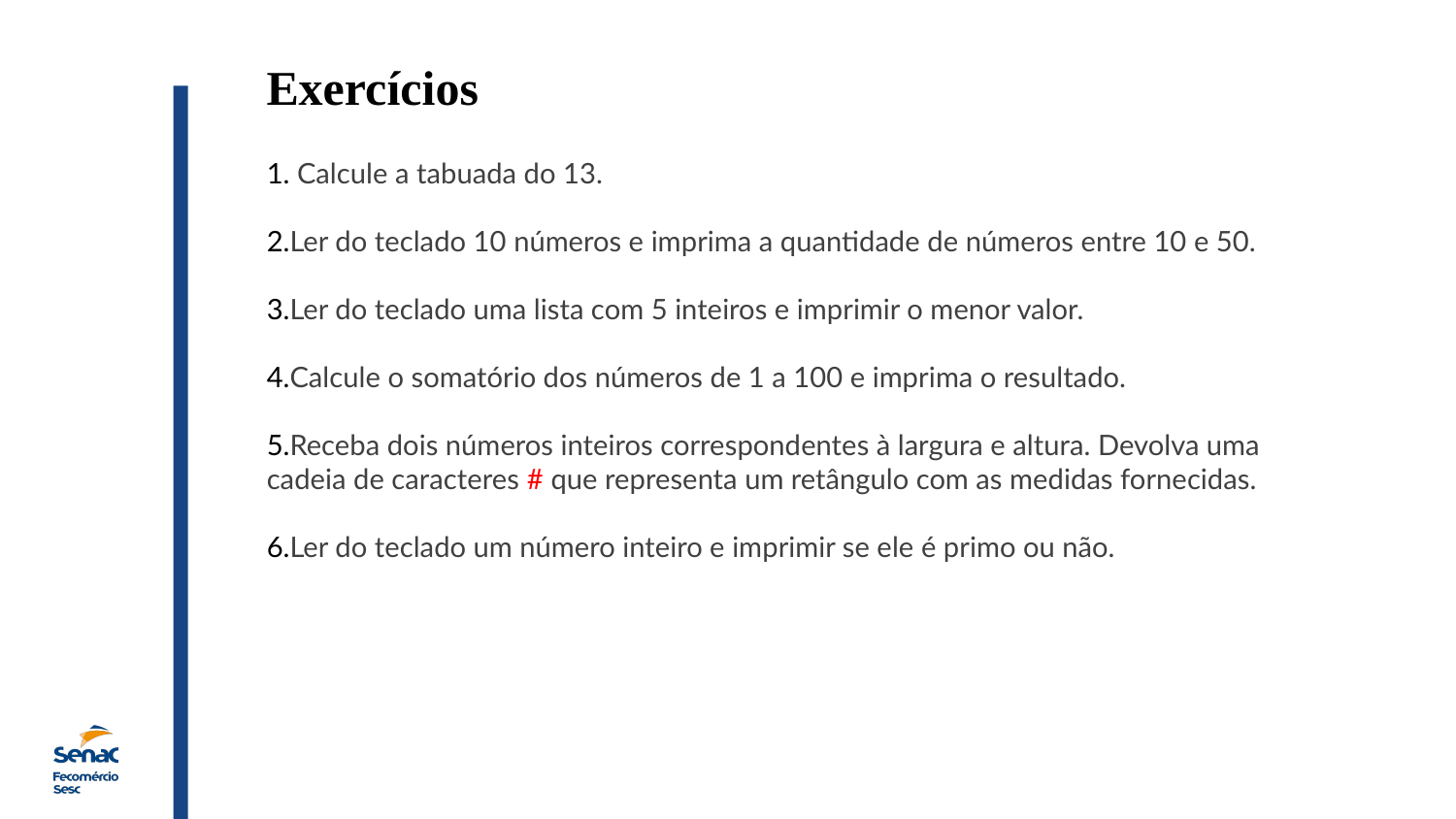

Exercícios
 Calcule a tabuada do 13.

Ler do teclado 10 números e imprima a quantidade de números entre 10 e 50.

Ler do teclado uma lista com 5 inteiros e imprimir o menor valor.

Calcule o somatório dos números de 1 a 100 e imprima o resultado.

Receba dois números inteiros correspondentes à largura e altura. Devolva uma cadeia de caracteres # que representa um retângulo com as medidas fornecidas.

Ler do teclado um número inteiro e imprimir se ele é primo ou não.